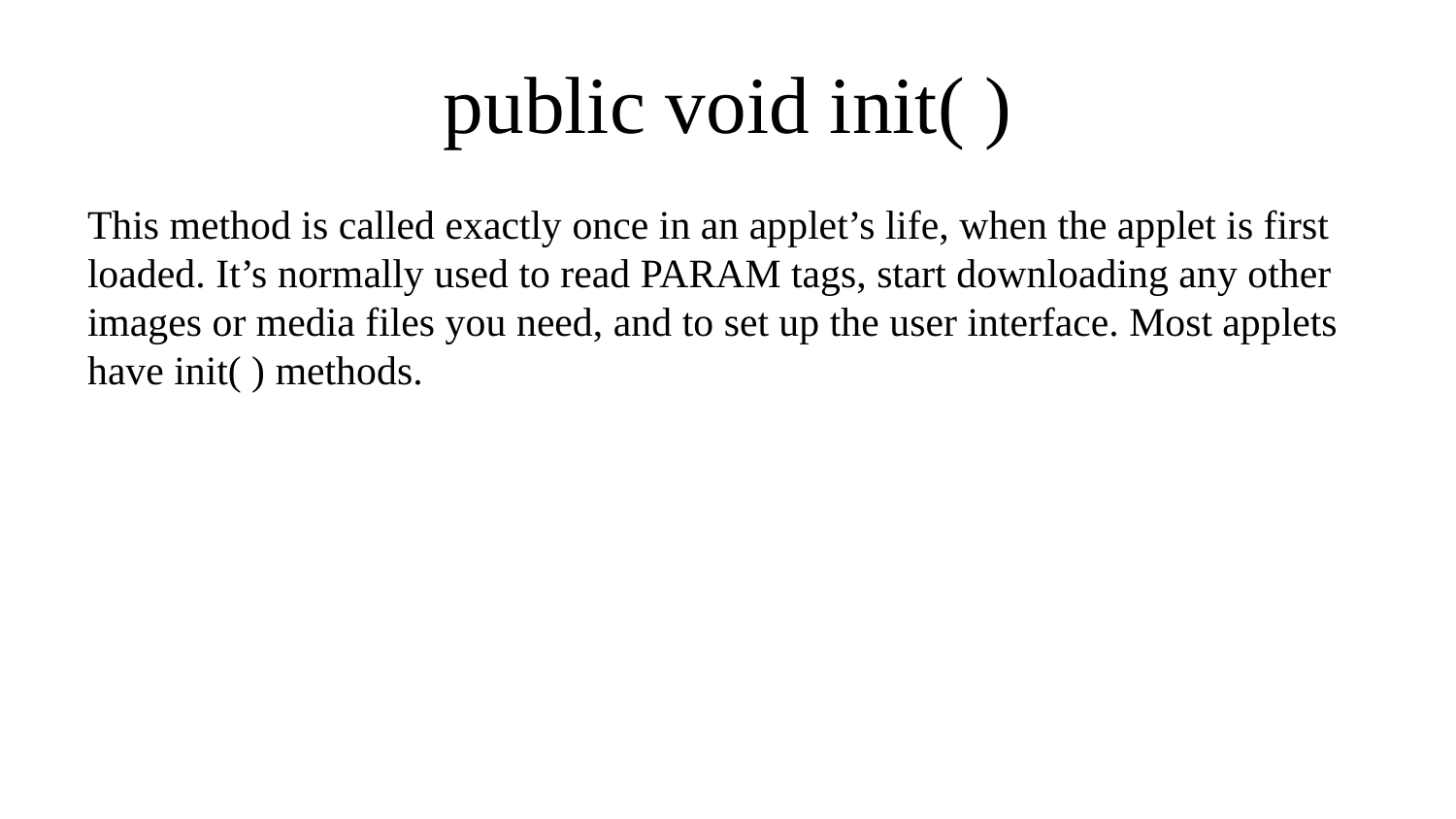

# public void init( )
This method is called exactly once in an applet’s life, when the applet is first loaded. It’s normally used to read PARAM tags, start downloading any other images or media files you need, and to set up the user interface. Most applets have init( ) methods.